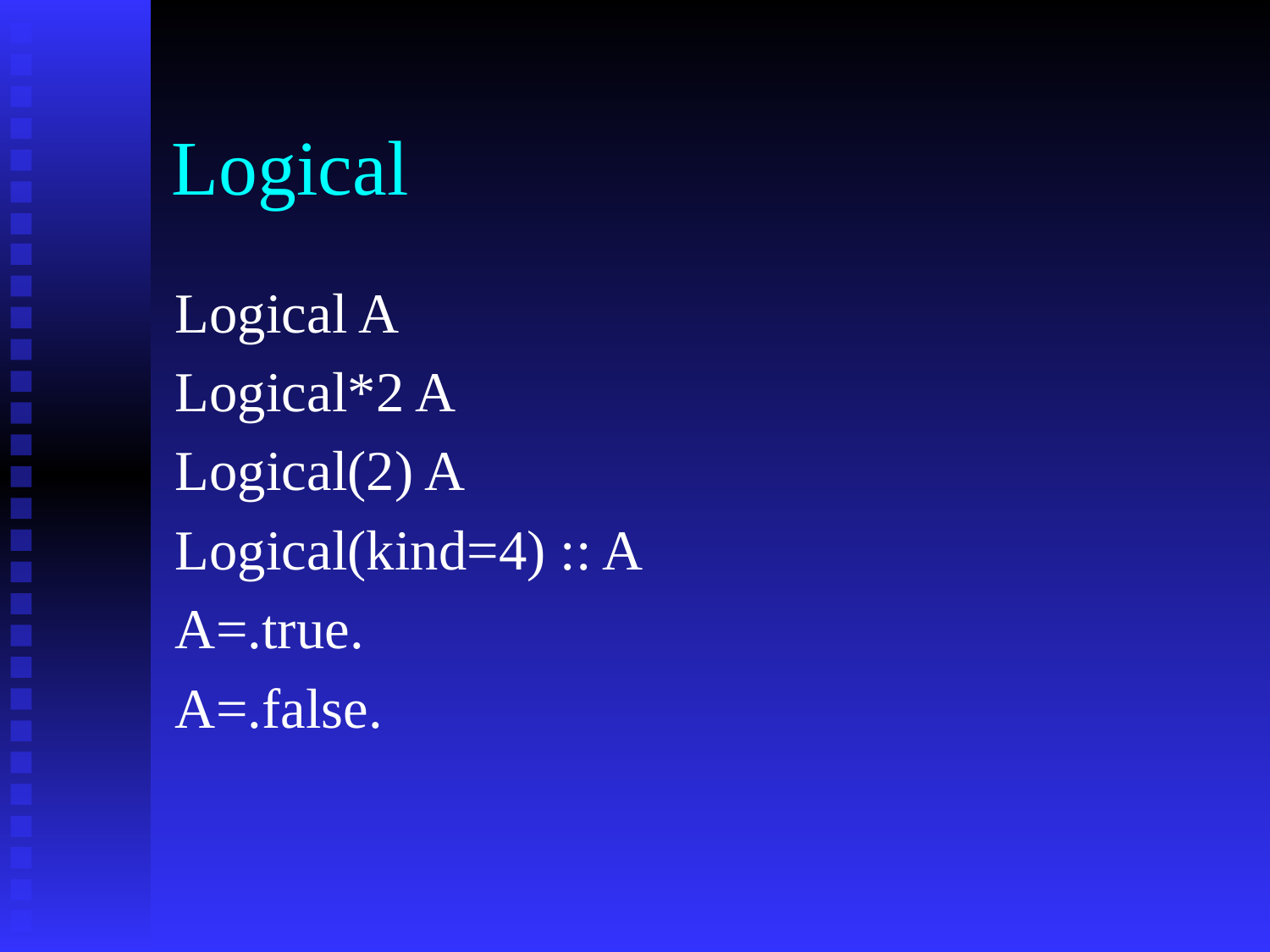

# Logical
Logical A
Logical*2 A
Logical(2) A
Logical(kind=4) :: A
A=.true.
A=.false.